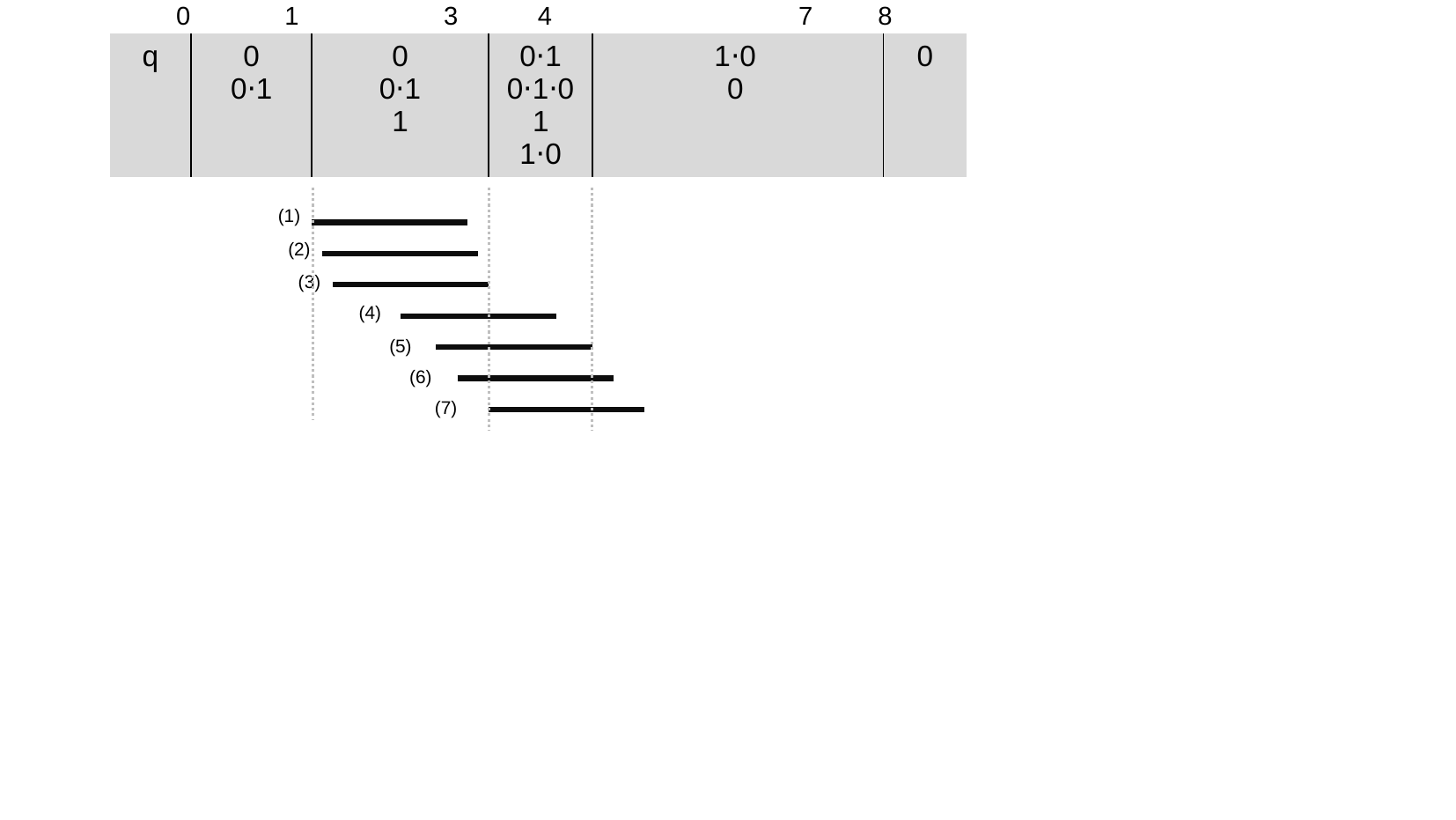

0             1                    3           4                                  7         8
| q | 0 0⋅1 | 0 0⋅1 1 | 0⋅1 0⋅1⋅0 1 1⋅0 |  | 1⋅0 0 |  | 0 |
| --- | --- | --- | --- | --- | --- | --- | --- |
 (1)

   (2)

     (3)

                 (4)

                       (5)

                           (6)

                                (7)